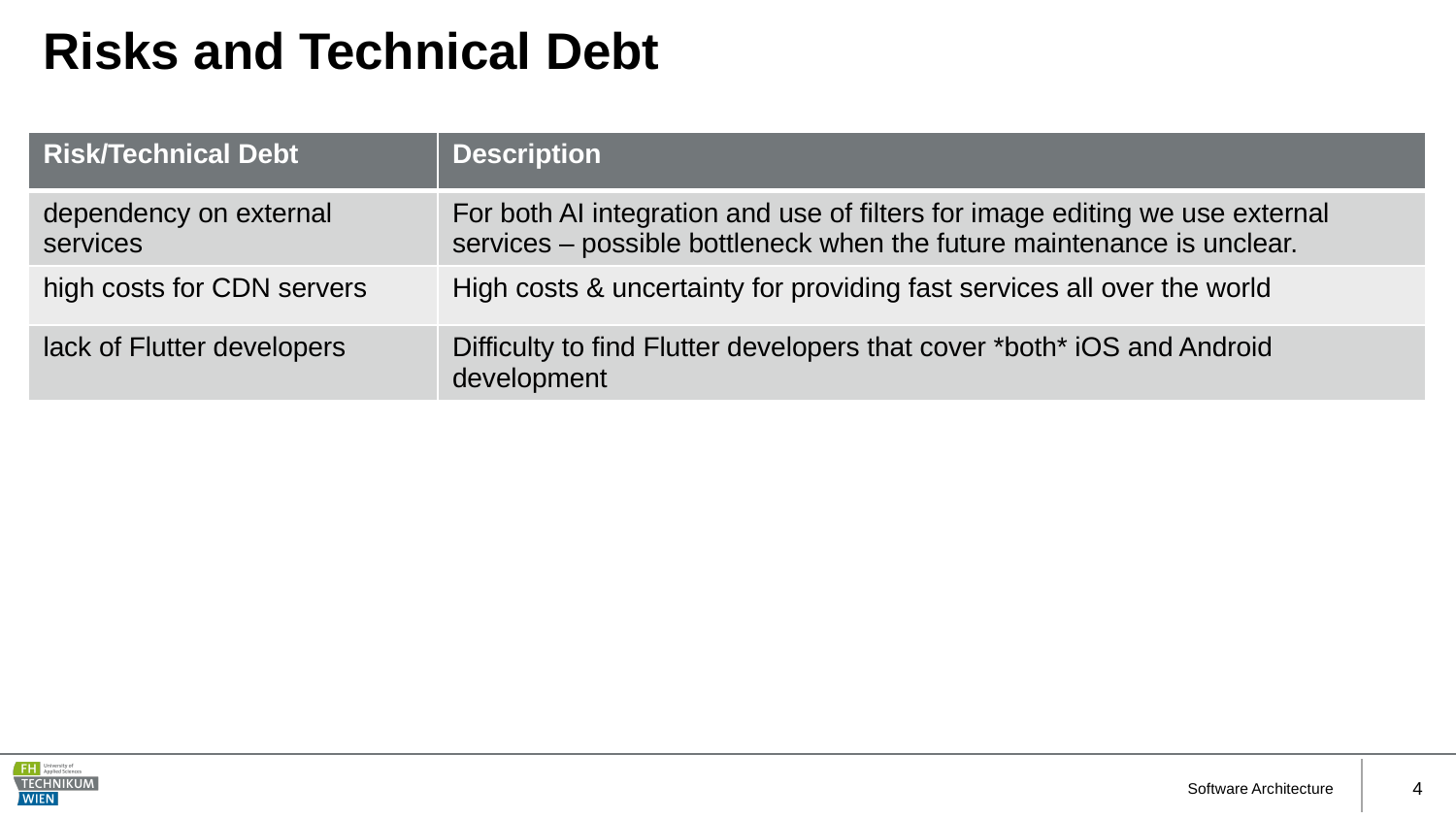

# Risks and Technical Debt
| Risk/Technical Debt | Description |
| --- | --- |
| dependency on external services | For both AI integration and use of filters for image editing we use external services – possible bottleneck when the future maintenance is unclear. |
| high costs for CDN servers | High costs & uncertainty for providing fast services all over the world |
| lack of Flutter developers | Difficulty to find Flutter developers that cover \*both\* iOS and Android development |
Software Architecture
4